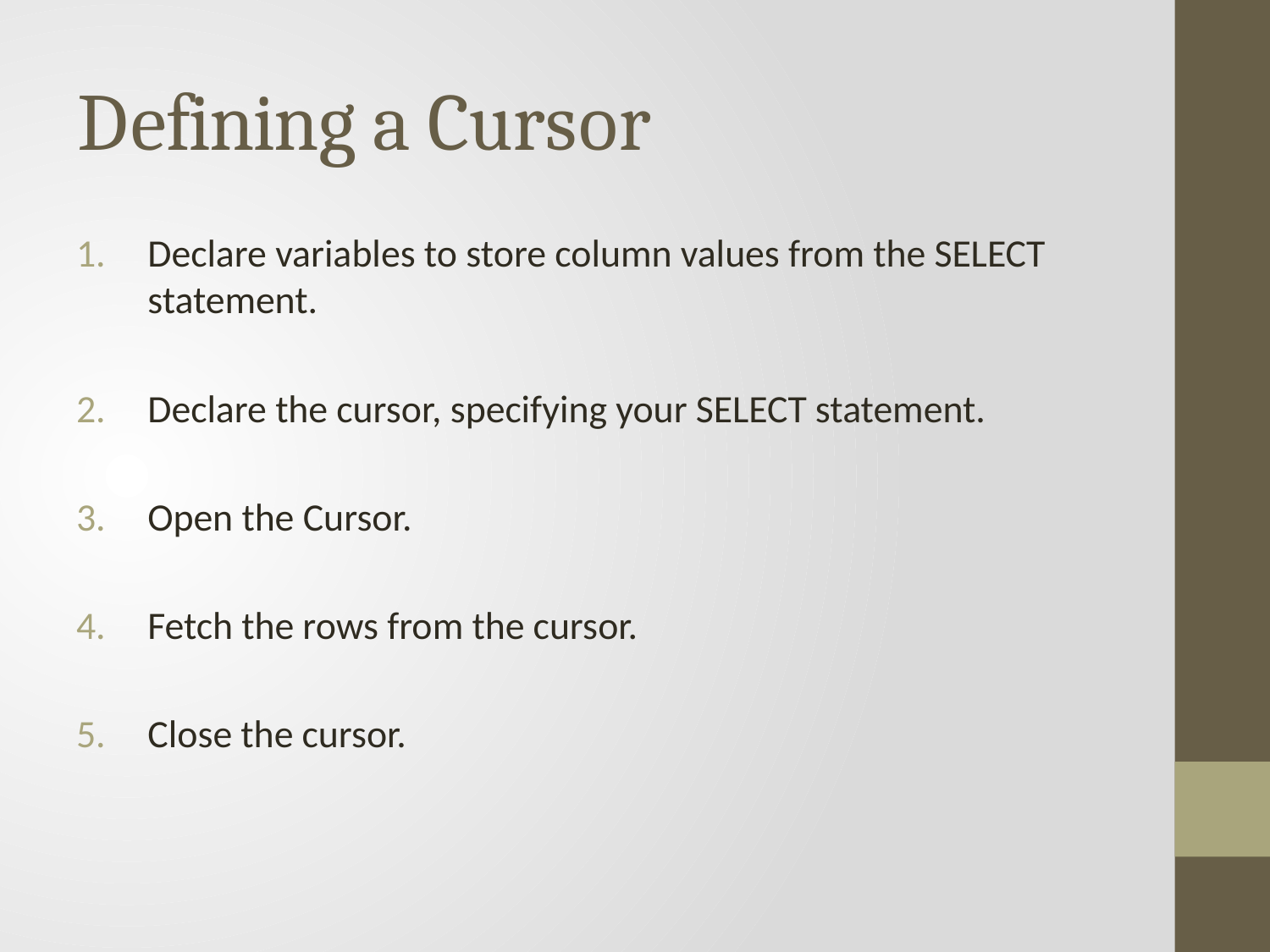

# Defining a Cursor
Declare variables to store column values from the SELECT statement.

Declare the cursor, specifying your SELECT statement.

Open the Cursor.

Fetch the rows from the cursor.

Close the cursor.